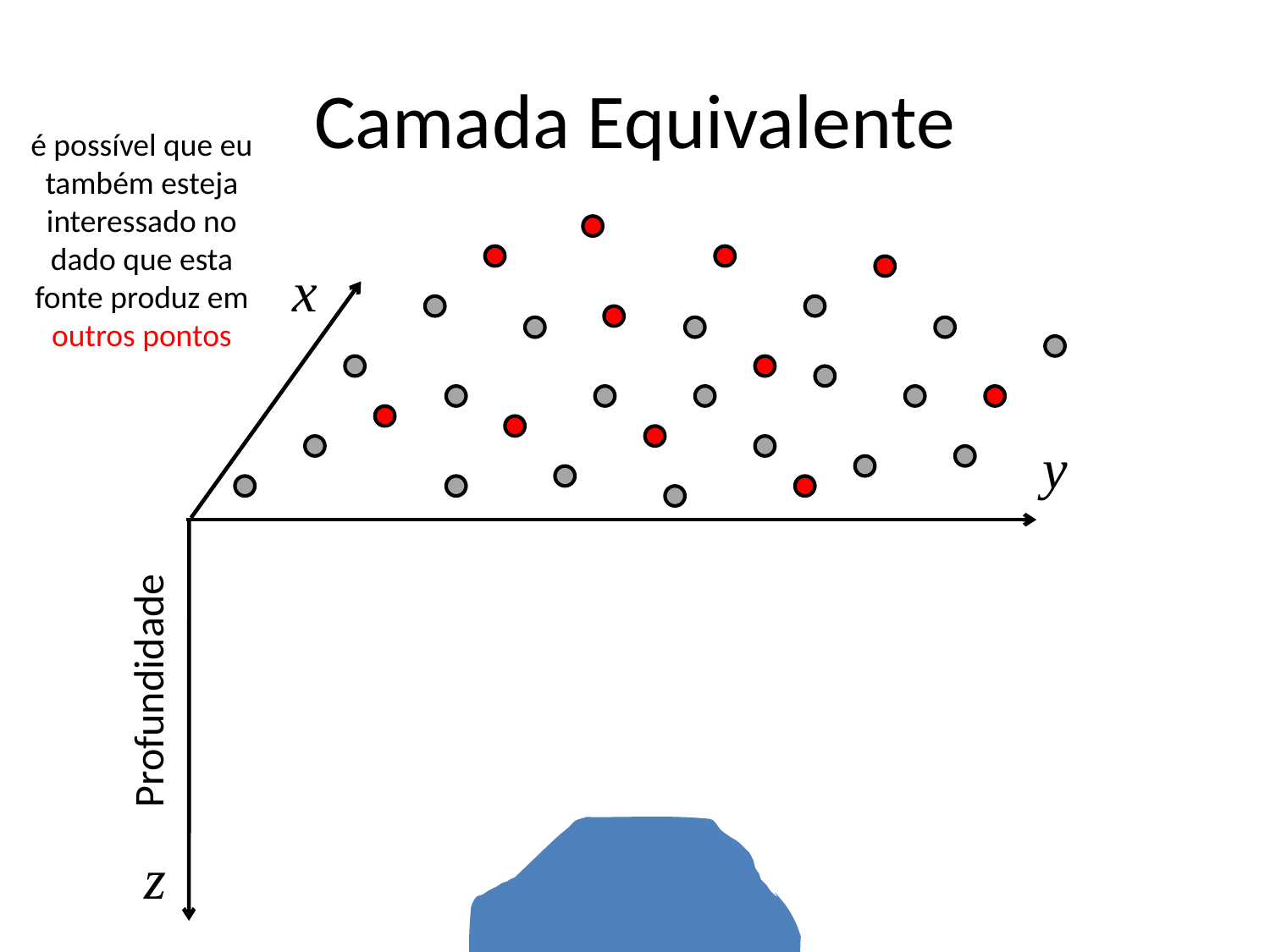

# Camada Equivalente
é possível que eu também esteja interessado no dado que esta fonte produz em outros pontos

x

y

Profundidade

z